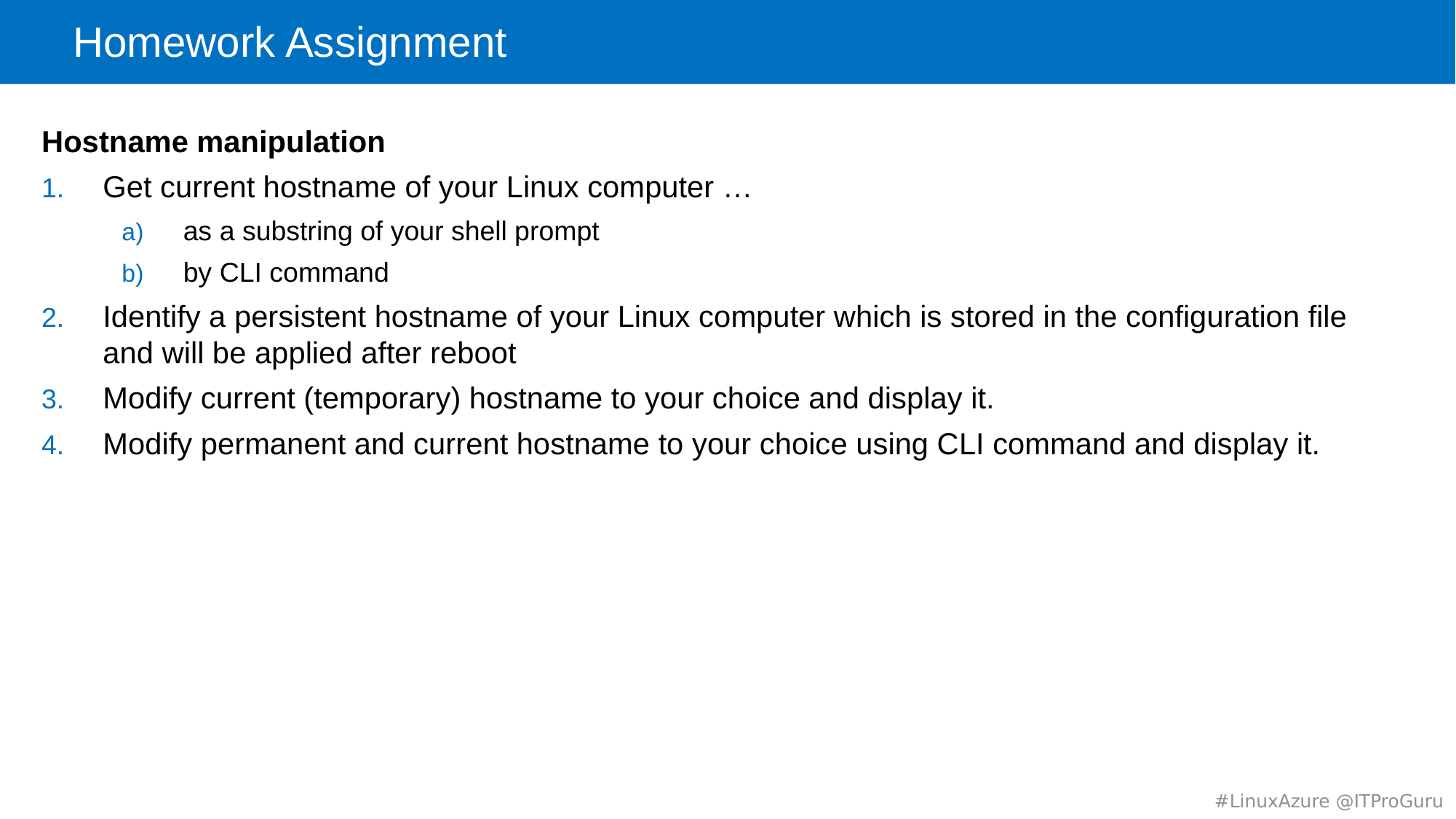

# Homework Assignment
Hostname manipulation
Get current hostname of your Linux computer …
as a substring of your shell prompt
by CLI command
Identify a persistent hostname of your Linux computer which is stored in the configuration file and will be applied after reboot
Modify current (temporary) hostname to your choice and display it.
Modify permanent and current hostname to your choice using CLI command and display it.